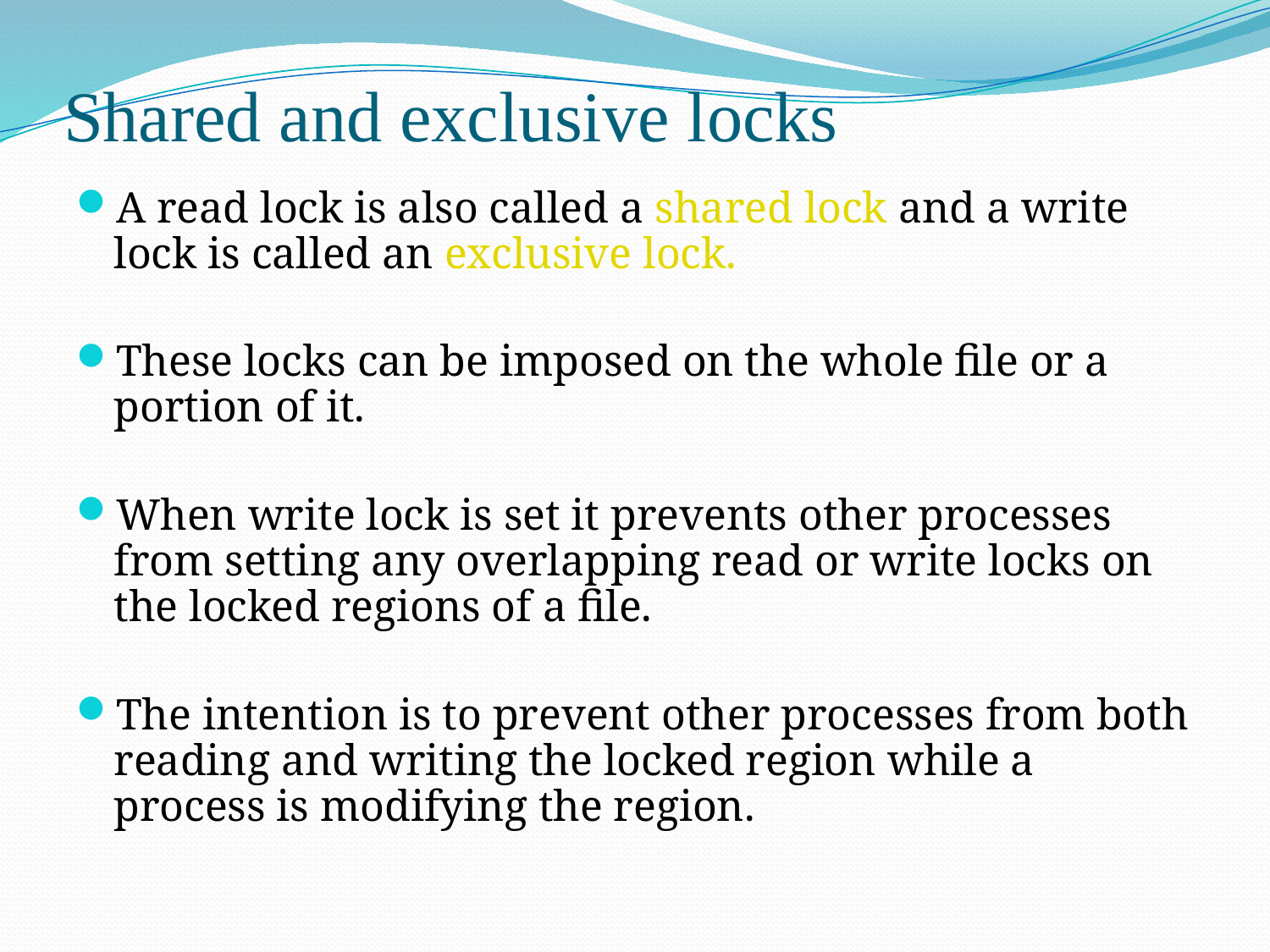

# Shared and exclusive locks
A read lock is also called a shared lock and a write lock is called an exclusive lock.

These locks can be imposed on the whole file or a portion of it.

When write lock is set it prevents other processes from setting any overlapping read or write locks on the locked regions of a file.

The intention is to prevent other processes from both reading and writing the locked region while a process is modifying the region.